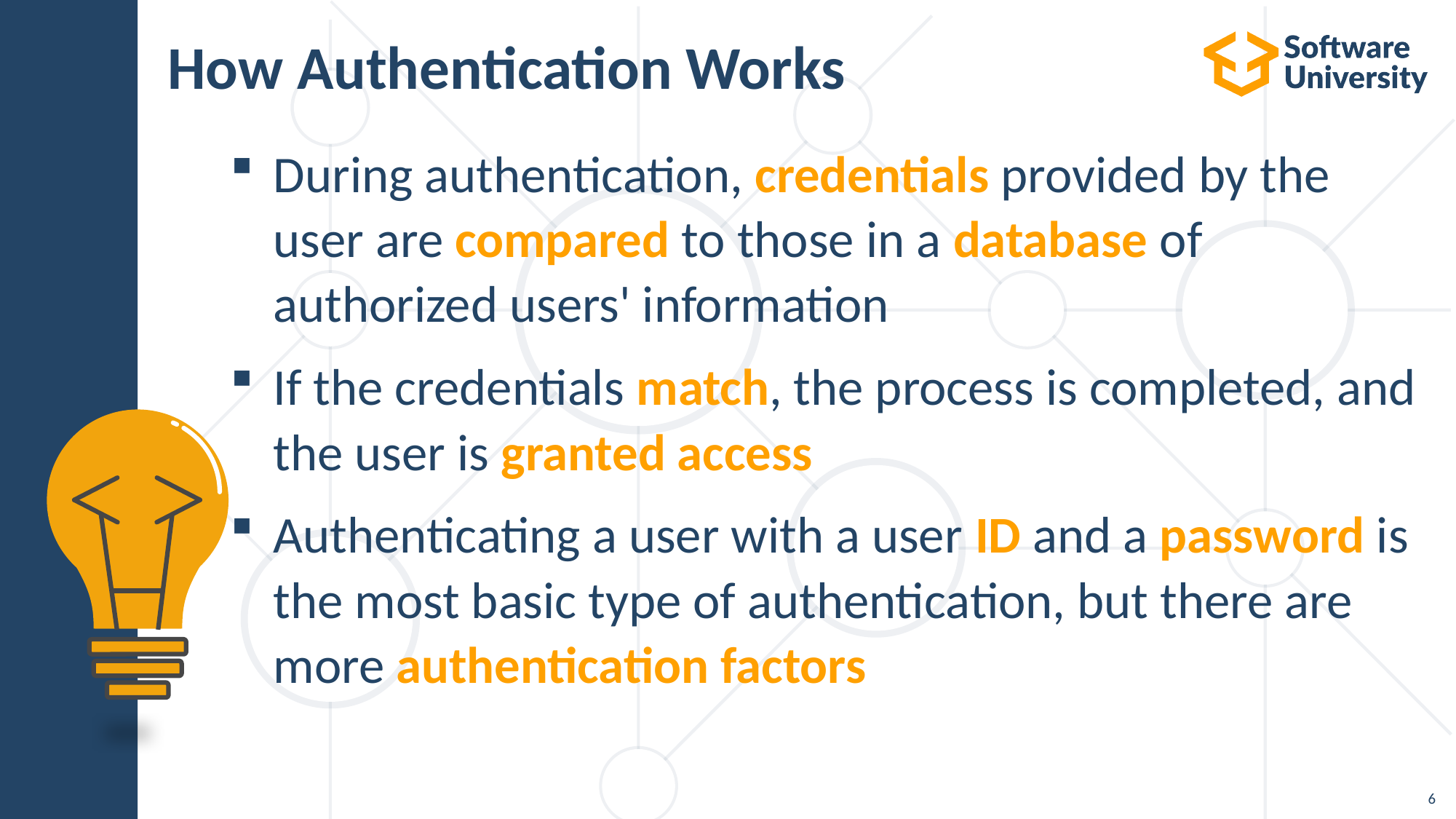

# How Authentication Works
During authentication, credentials provided by the user are compared to those in a database of authorized users' information
If the credentials match, the process is completed, and the user is granted access
Authenticating a user with a user ID and a password is the most basic type of authentication, but there are more authentication factors
6